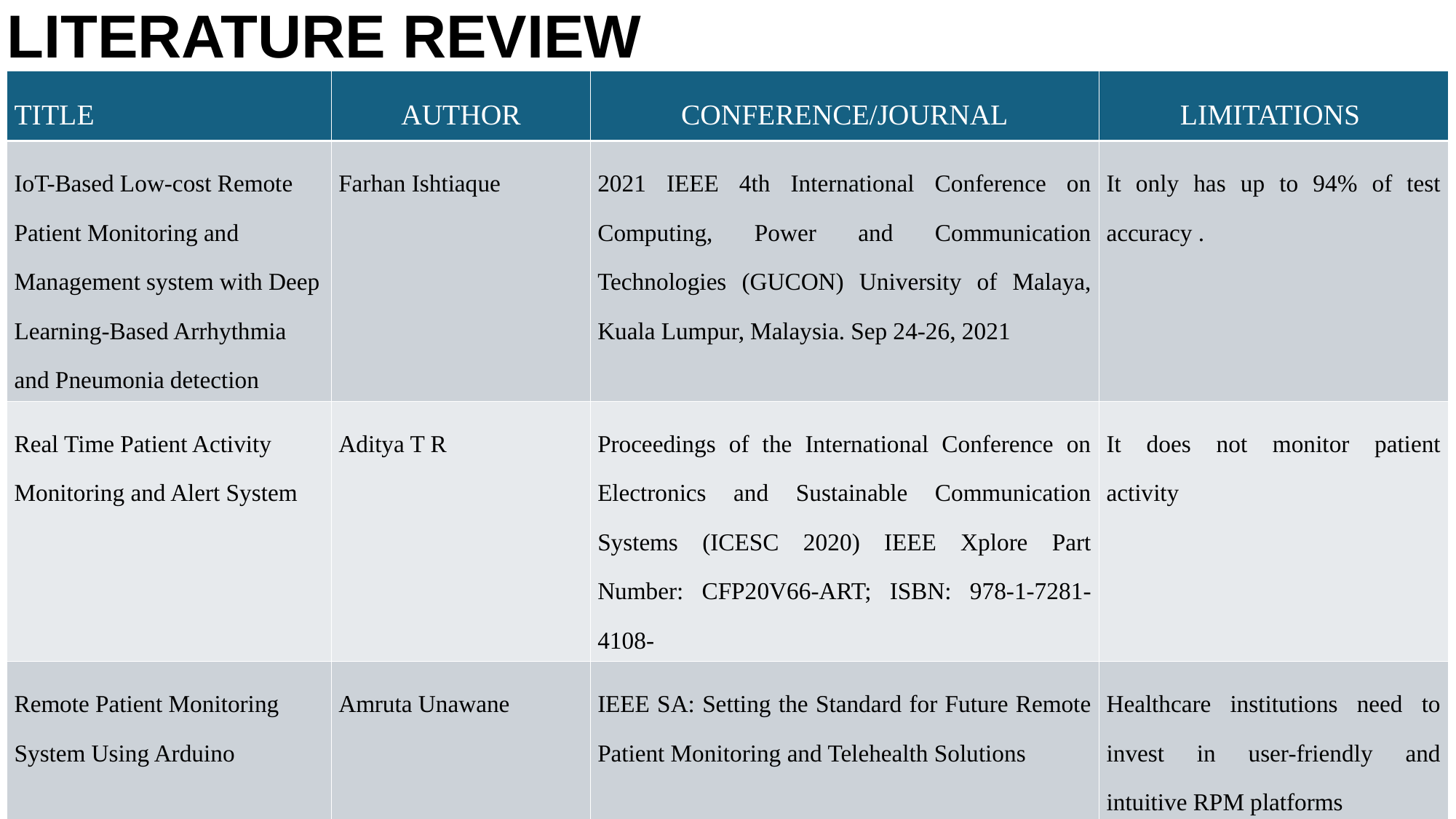

LITERATURE REVIEW
| TITLE | AUTHOR | CONFERENCE/JOURNAL | LIMITATIONS |
| --- | --- | --- | --- |
| IoT-Based Low-cost Remote Patient Monitoring and Management system with Deep Learning-Based Arrhythmia and Pneumonia detection | Farhan Ishtiaque | 2021 IEEE 4th International Conference on Computing, Power and Communication Technologies (GUCON) University of Malaya, Kuala Lumpur, Malaysia. Sep 24-26, 2021 | It only has up to 94% of test accuracy . |
| Real Time Patient Activity Monitoring and Alert System | Aditya T R | Proceedings of the International Conference on Electronics and Sustainable Communication Systems (ICESC 2020) IEEE Xplore Part Number: CFP20V66-ART; ISBN: 978-1-7281-4108- | It does not monitor patient activity |
| Remote Patient Monitoring System Using Arduino | Amruta Unawane | IEEE SA: Setting the Standard for Future Remote Patient Monitoring and Telehealth Solutions | Healthcare institutions need to invest in user-friendly and intuitive RPM platforms |